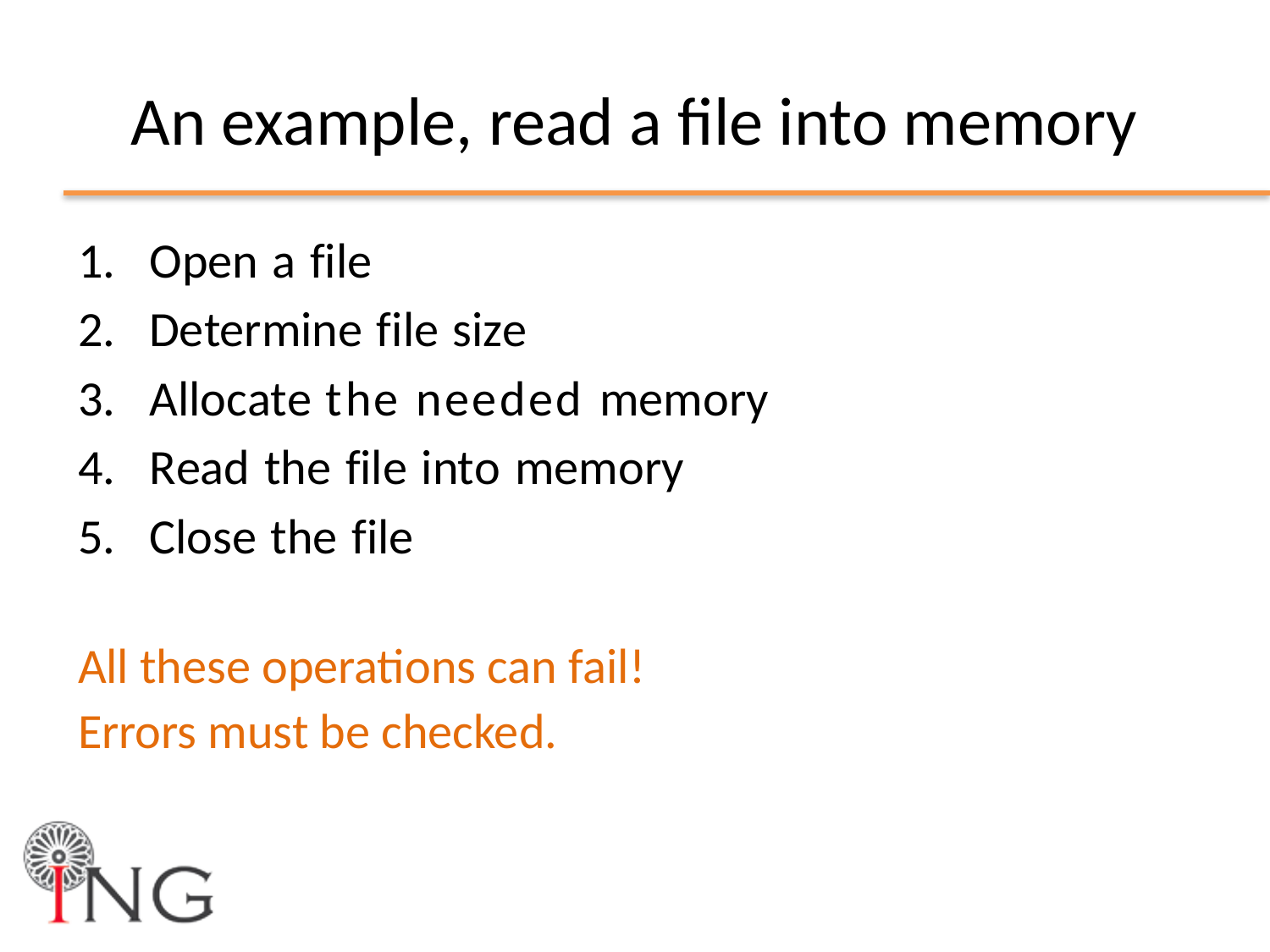

# An example, read a file into memory
Open a file
Determine file size
Allocate the needed memory
Read the file into memory
Close the file

All these operations can fail!
Errors must be checked.